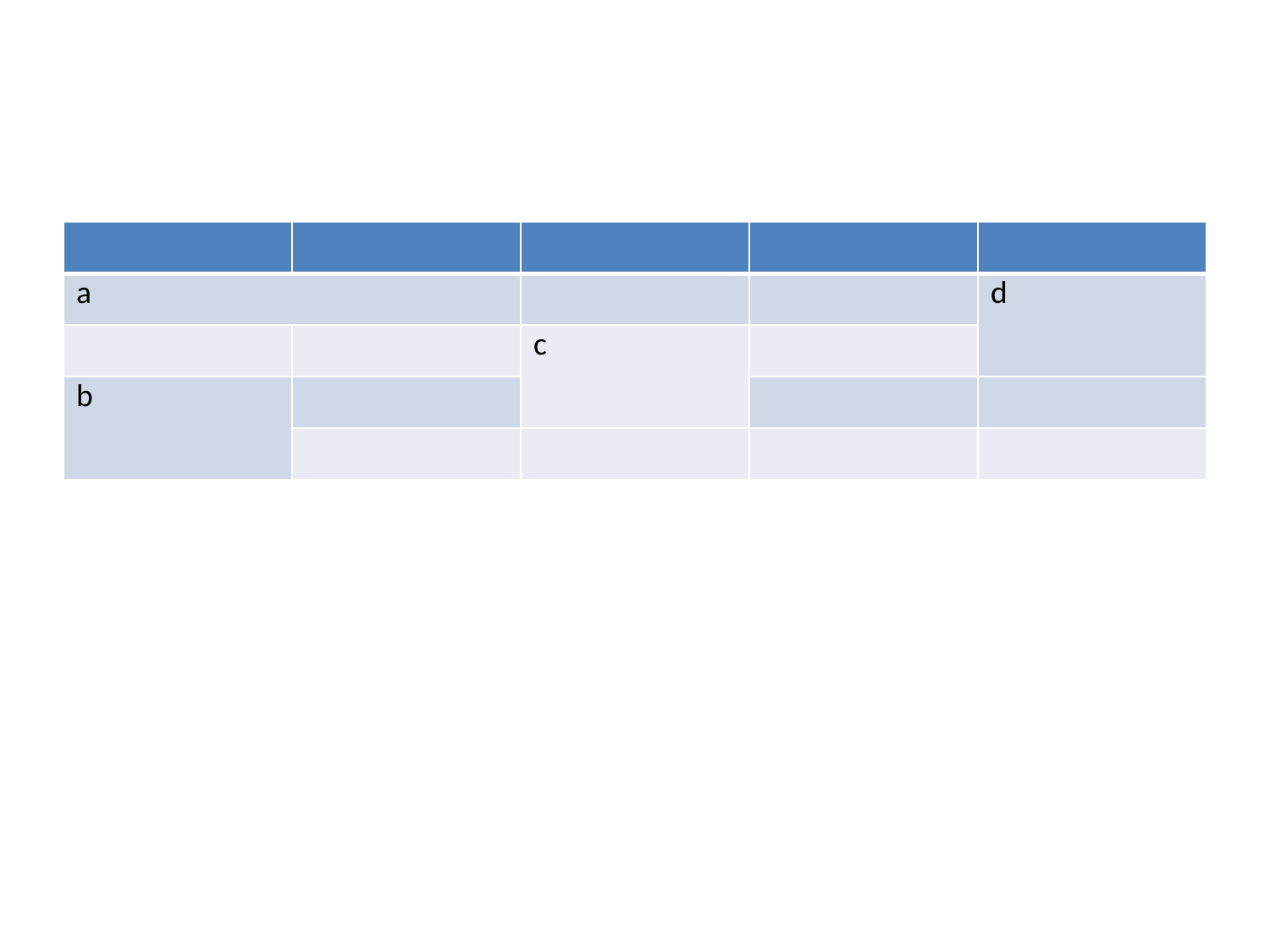

|  |  |  |  |  |
| --- | --- | --- | --- | --- |
| a |  |  |  | d |
|  |  | c |  |  |
| b |  |  |  |  |
|  |  |  |  |  |